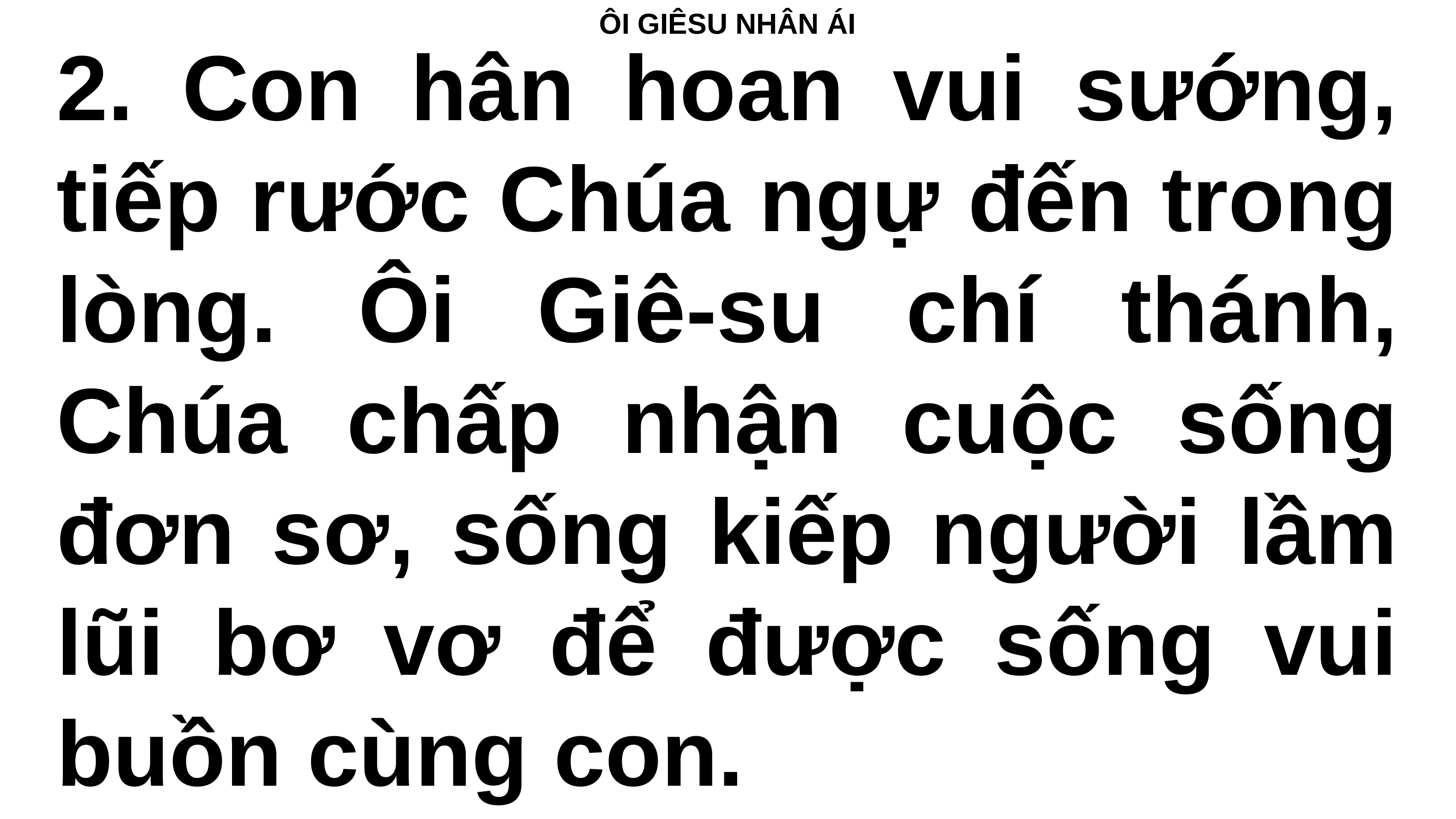

# ÔI GIÊSU NHÂN ÁI
2. Con hân hoan vui sướng, tiếp rước Chúa ngự đến trong lòng. Ôi Giê-su chí thánh, Chúa chấp nhận cuộc sống đơn sơ, sống kiếp người lầm lũi bơ vơ để được sống vui buồn cùng con.